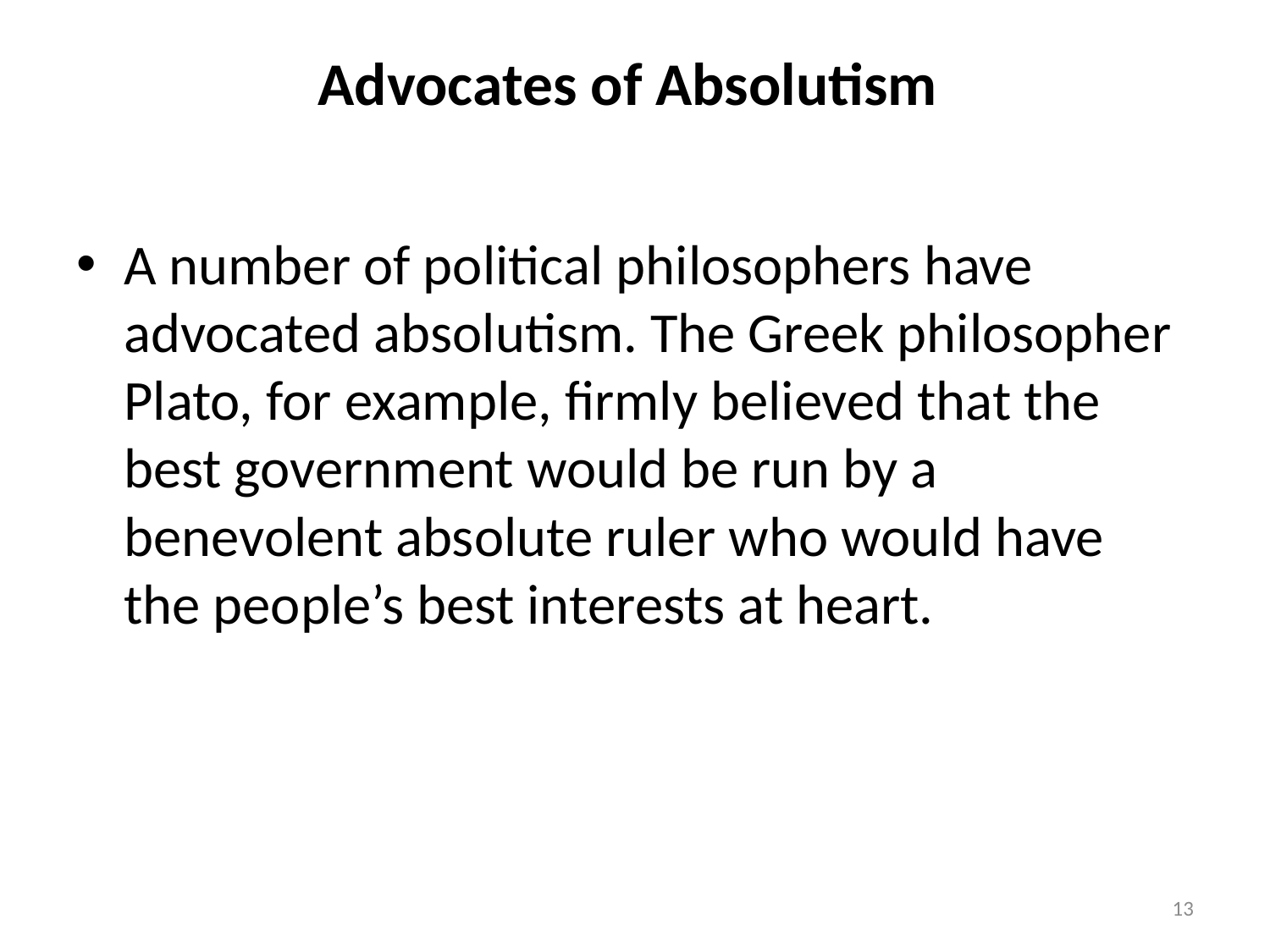

# Advocates of Absolutism
A number of political philosophers have advocated absolutism. The Greek philosopher Plato, for example, firmly believed that the best government would be run by a benevolent absolute ruler who would have the people’s best interests at heart.
13